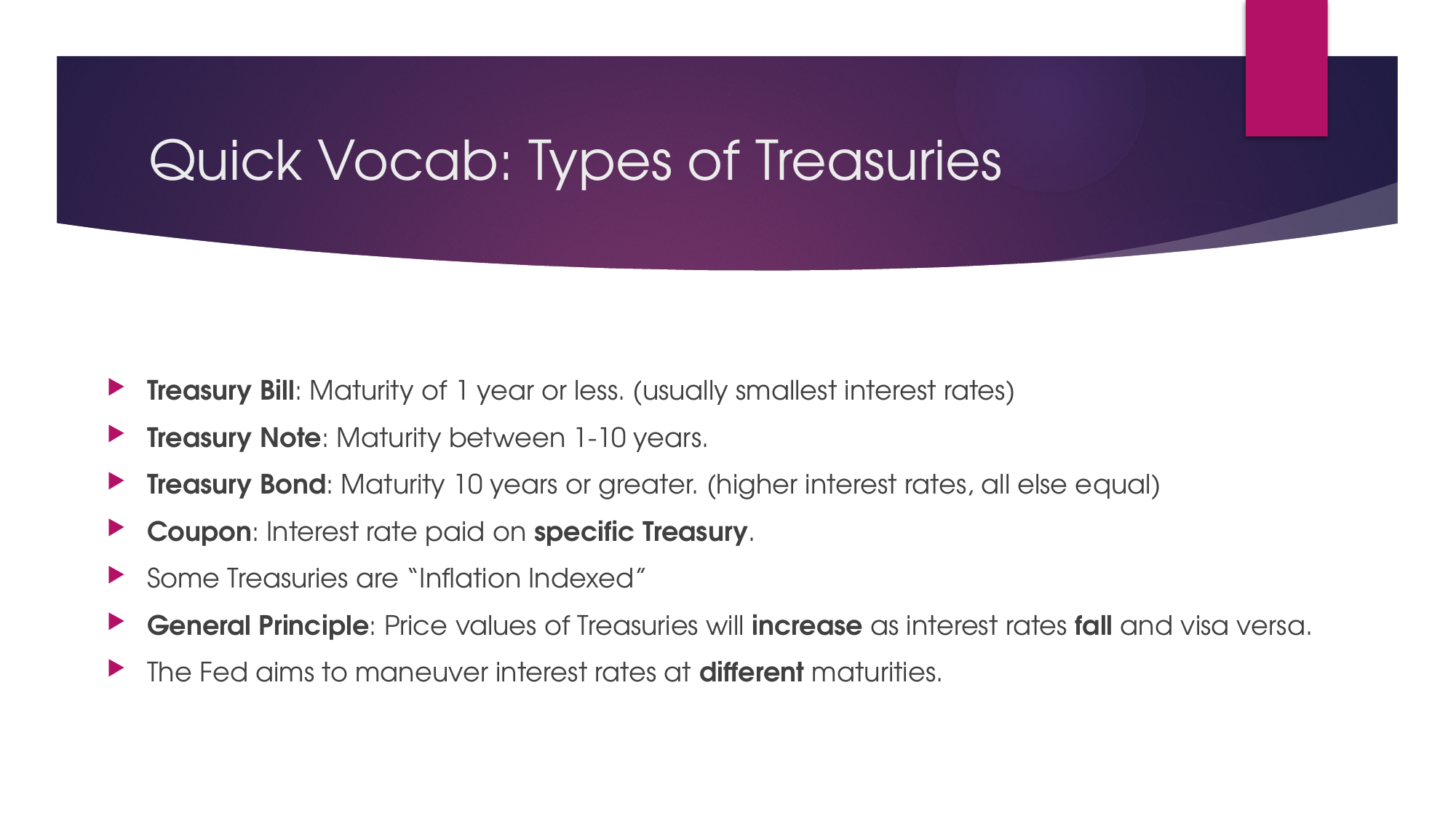

# Quick Vocab: Types of Treasuries
Treasury Bill: Maturity of 1 year or less. (usually smallest interest rates)
Treasury Note: Maturity between 1-10 years.
Treasury Bond: Maturity 10 years or greater. (higher interest rates, all else equal)
Coupon: Interest rate paid on specific Treasury.
Some Treasuries are “Inflation Indexed”
General Principle: Price values of Treasuries will increase as interest rates fall and visa versa.
The Fed aims to maneuver interest rates at different maturities.